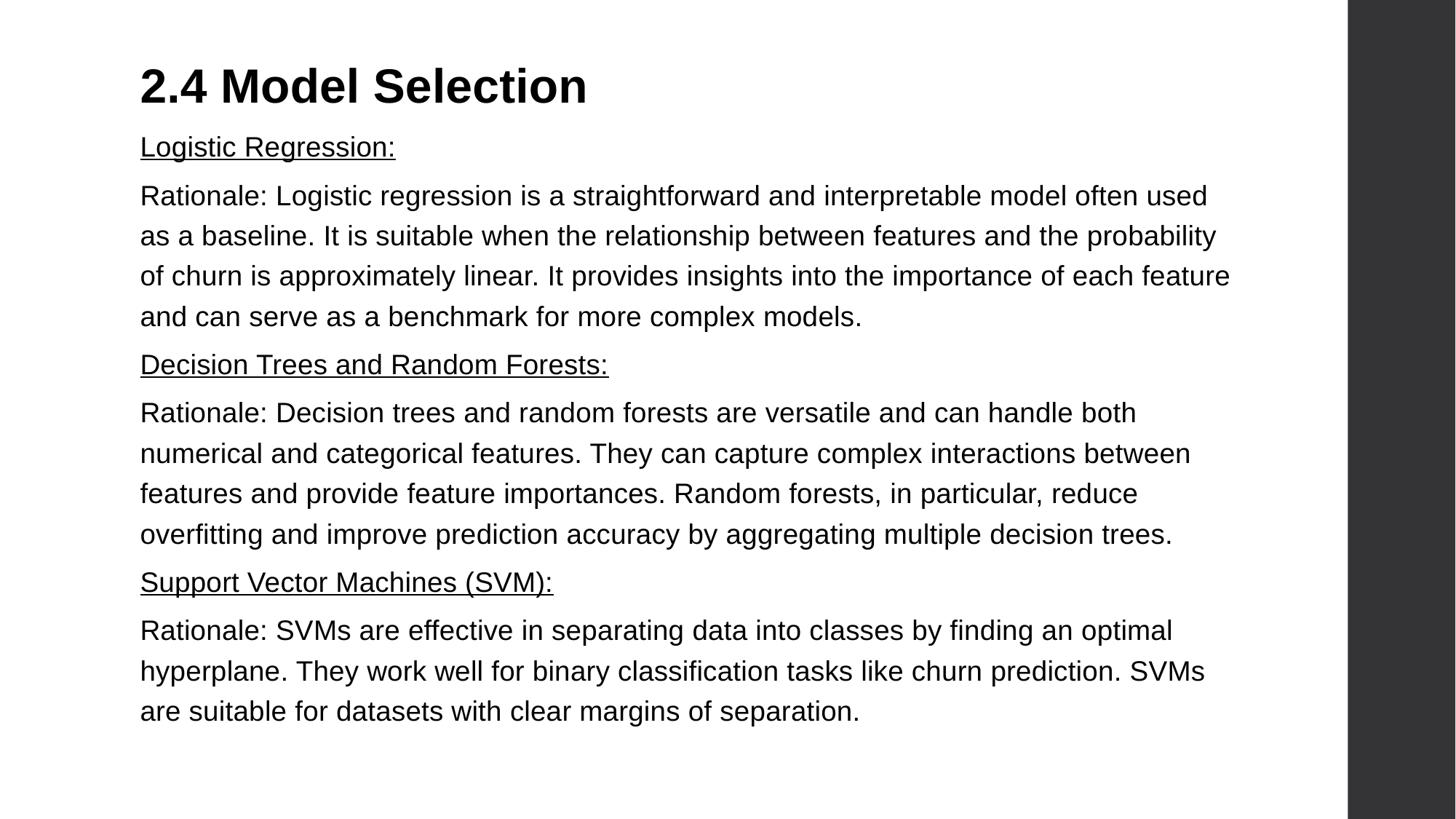

2.4 Model Selection
Logistic Regression:
Rationale: Logistic regression is a straightforward and interpretable model often used as a baseline. It is suitable when the relationship between features and the probability of churn is approximately linear. It provides insights into the importance of each feature and can serve as a benchmark for more complex models.
Decision Trees and Random Forests:
Rationale: Decision trees and random forests are versatile and can handle both numerical and categorical features. They can capture complex interactions between features and provide feature importances. Random forests, in particular, reduce overfitting and improve prediction accuracy by aggregating multiple decision trees.
Support Vector Machines (SVM):
Rationale: SVMs are effective in separating data into classes by finding an optimal hyperplane. They work well for binary classification tasks like churn prediction. SVMs are suitable for datasets with clear margins of separation.